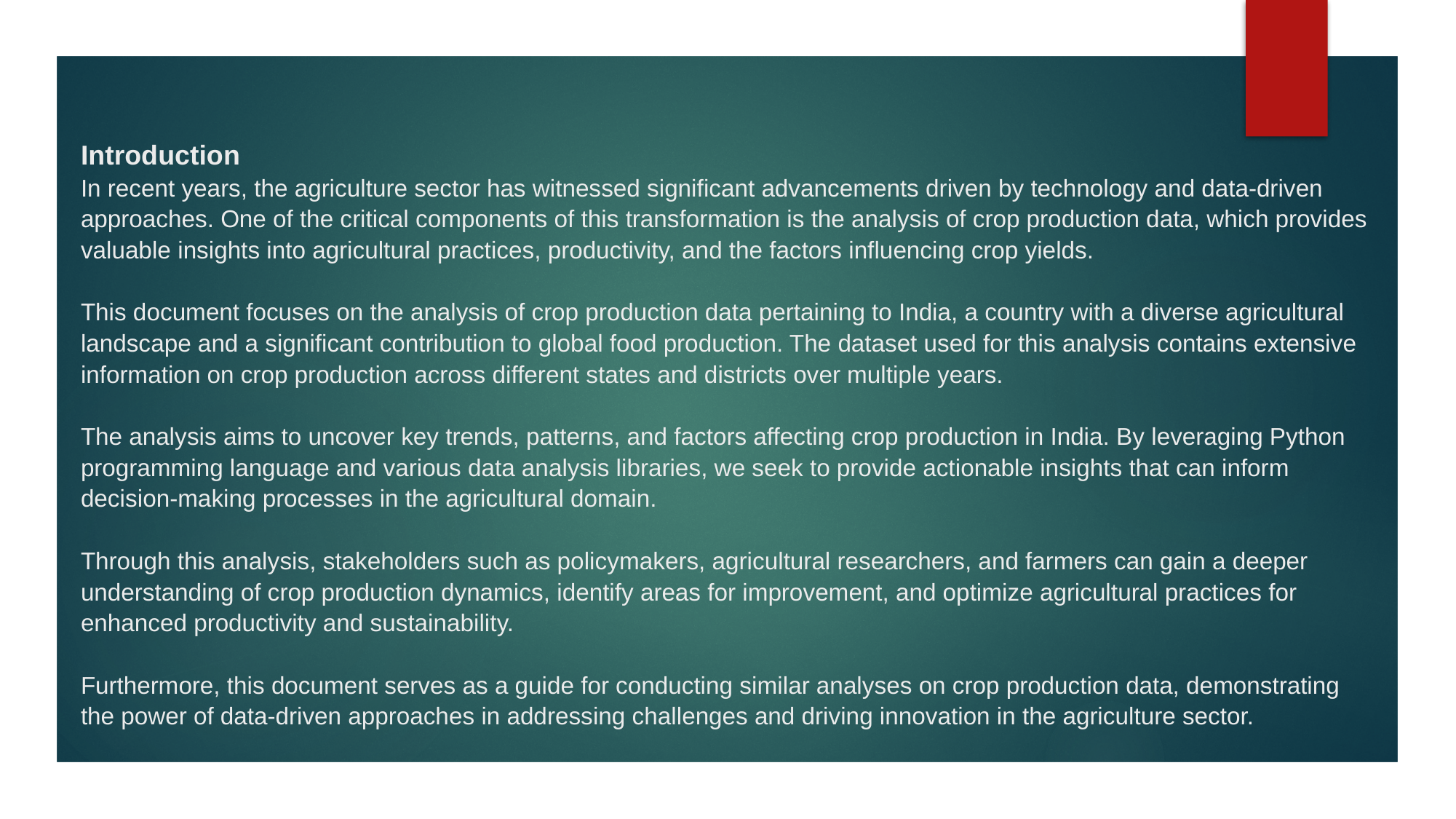

# Introduction In recent years, the agriculture sector has witnessed significant advancements driven by technology and data-driven approaches. One of the critical components of this transformation is the analysis of crop production data, which provides valuable insights into agricultural practices, productivity, and the factors influencing crop yields.   This document focuses on the analysis of crop production data pertaining to India, a country with a diverse agricultural landscape and a significant contribution to global food production. The dataset used for this analysis contains extensive information on crop production across different states and districts over multiple years.   The analysis aims to uncover key trends, patterns, and factors affecting crop production in India. By leveraging Python programming language and various data analysis libraries, we seek to provide actionable insights that can inform decision-making processes in the agricultural domain.   Through this analysis, stakeholders such as policymakers, agricultural researchers, and farmers can gain a deeper understanding of crop production dynamics, identify areas for improvement, and optimize agricultural practices for enhanced productivity and sustainability.   Furthermore, this document serves as a guide for conducting similar analyses on crop production data, demonstrating the power of data-driven approaches in addressing challenges and driving innovation in the agriculture sector.